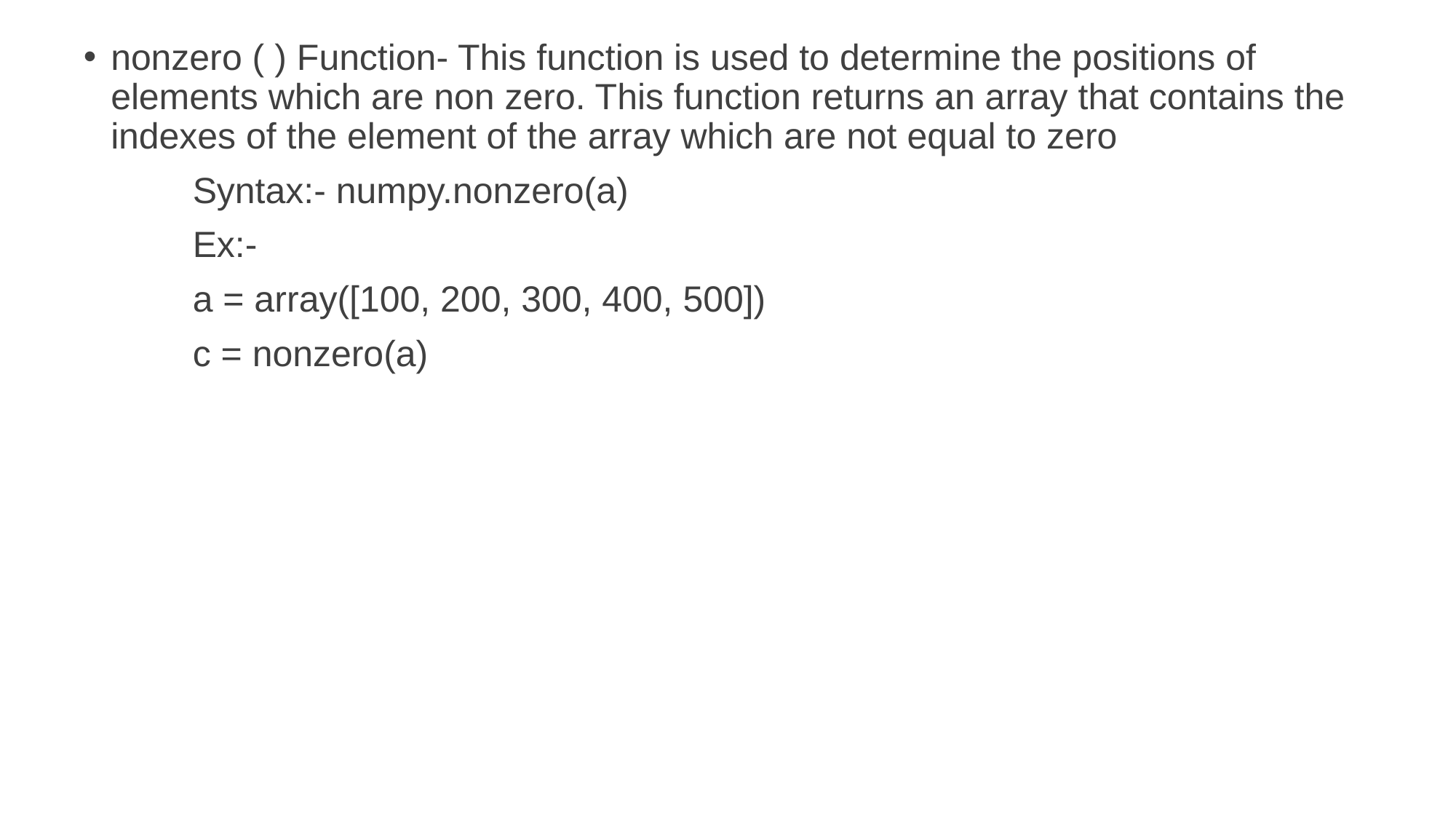

nonzero ( ) Function- This function is used to determine the positions of elements which are non zero. This function returns an array that contains the indexes of the element of the array which are not equal to zero
	Syntax:- numpy.nonzero(a)
	Ex:-
	a = array([100, 200, 300, 400, 500])
	c = nonzero(a)